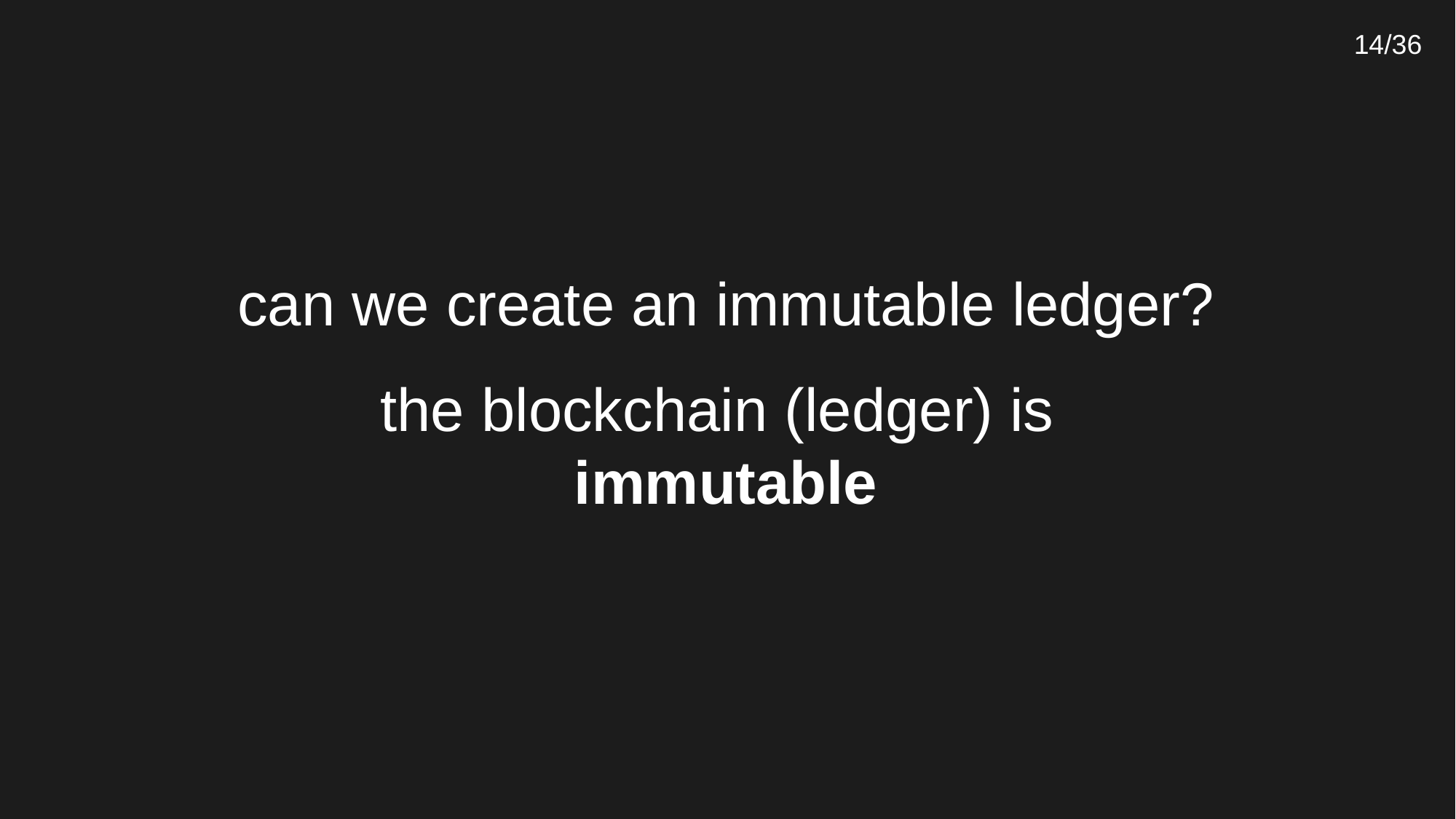

14/36
can we create an immutable ledger?
the blockchain (ledger) is
immutable